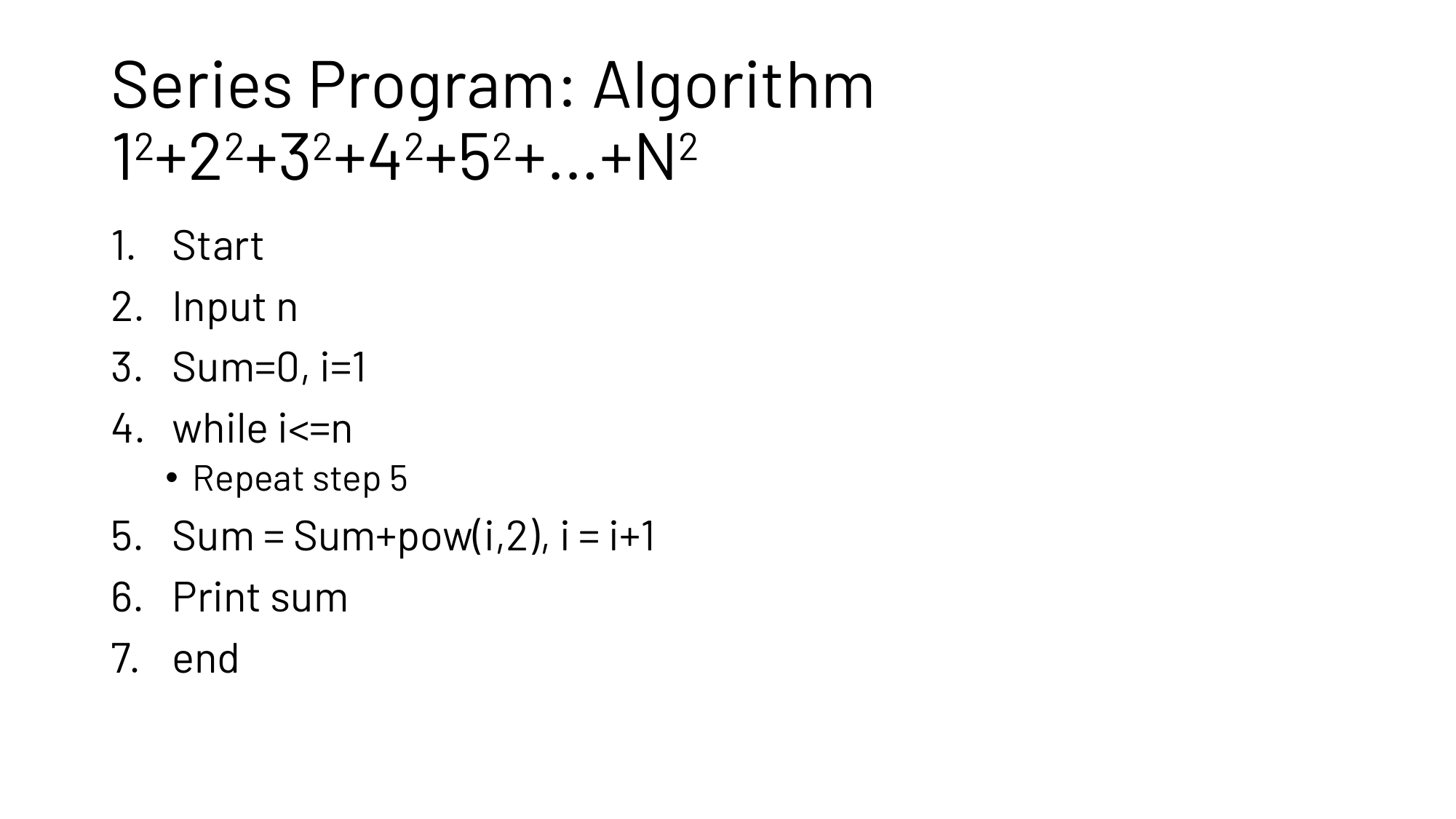

# Series Program: Algorithm 12+22+32+42+52+…+N2
Start
Input n
Sum=0, i=1
while i<=n
Repeat step 5
Sum = Sum+pow(i,2), i = i+1
Print sum
end